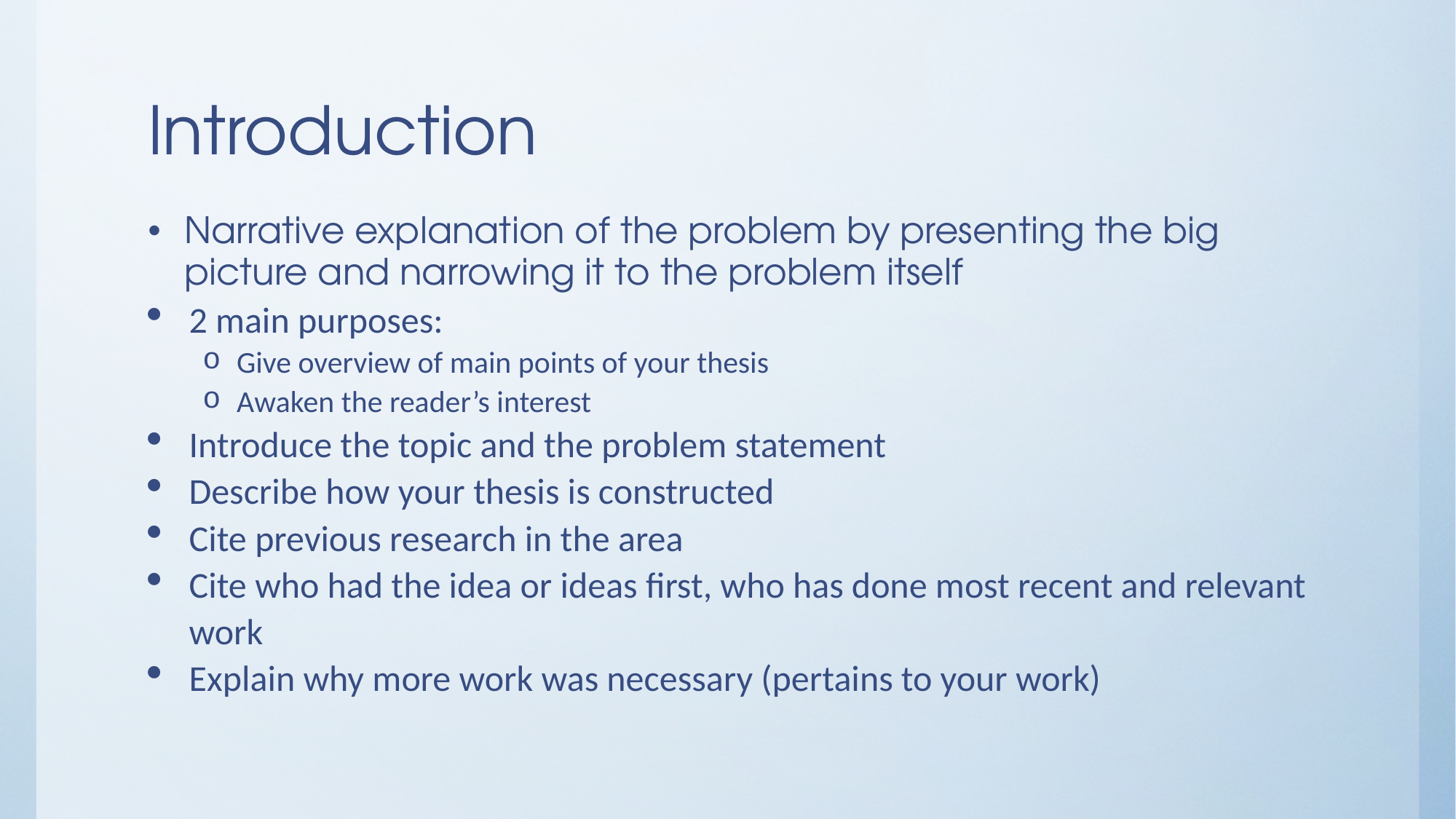

# Introduction
Narrative explanation of the problem by presenting the big picture and narrowing it to the problem itself
2 main purposes:
Give overview of main points of your thesis
Awaken the reader’s interest
Introduce the topic and the problem statement
Describe how your thesis is constructed
Cite previous research in the area
Cite who had the idea or ideas first, who has done most recent and relevant work
Explain why more work was necessary (pertains to your work)